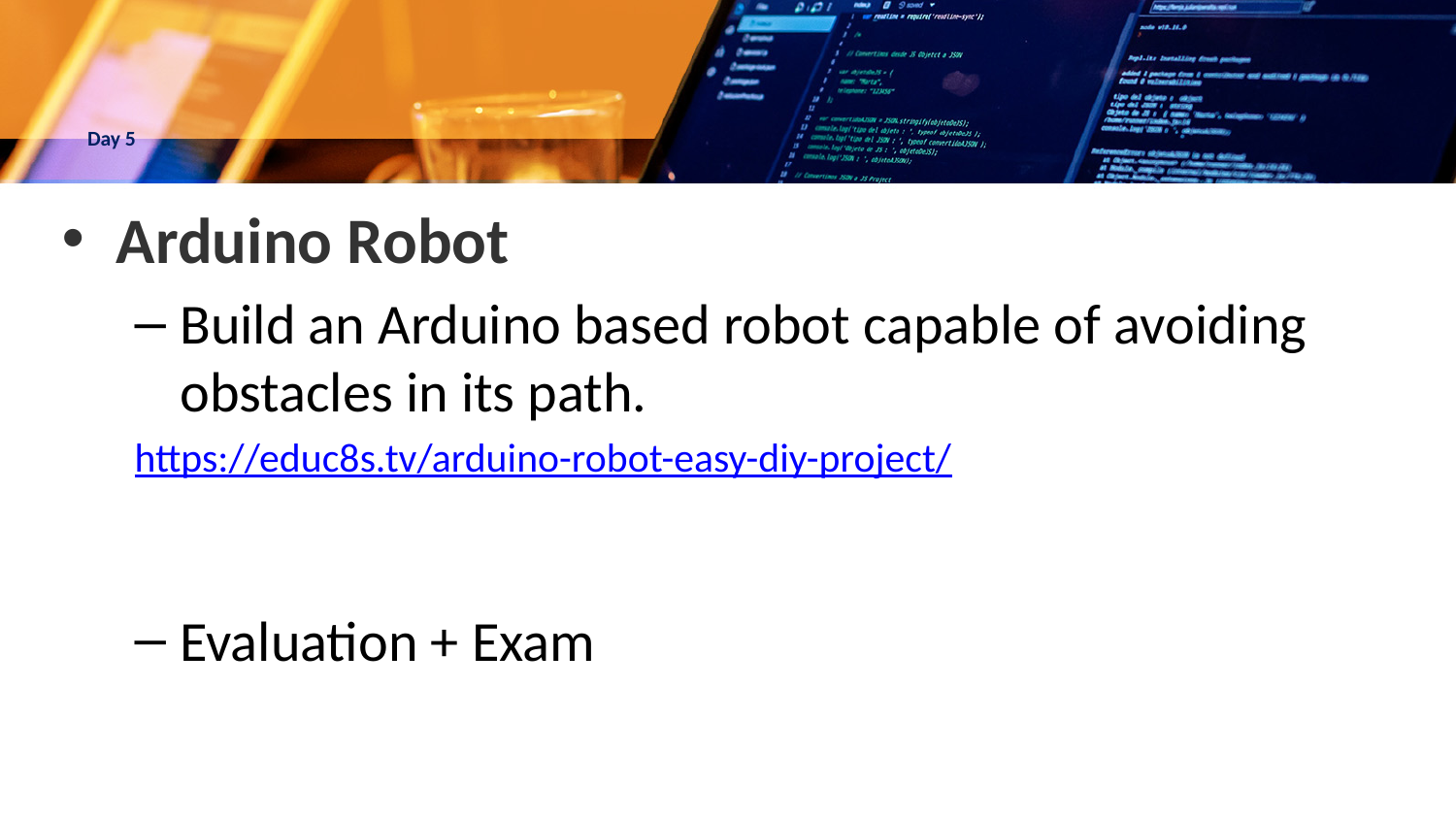

# Day 5
Arduino Robot
Build an Arduino based robot capable of avoiding obstacles in its path.
https://educ8s.tv/arduino-robot-easy-diy-project/

Evaluation + Exam